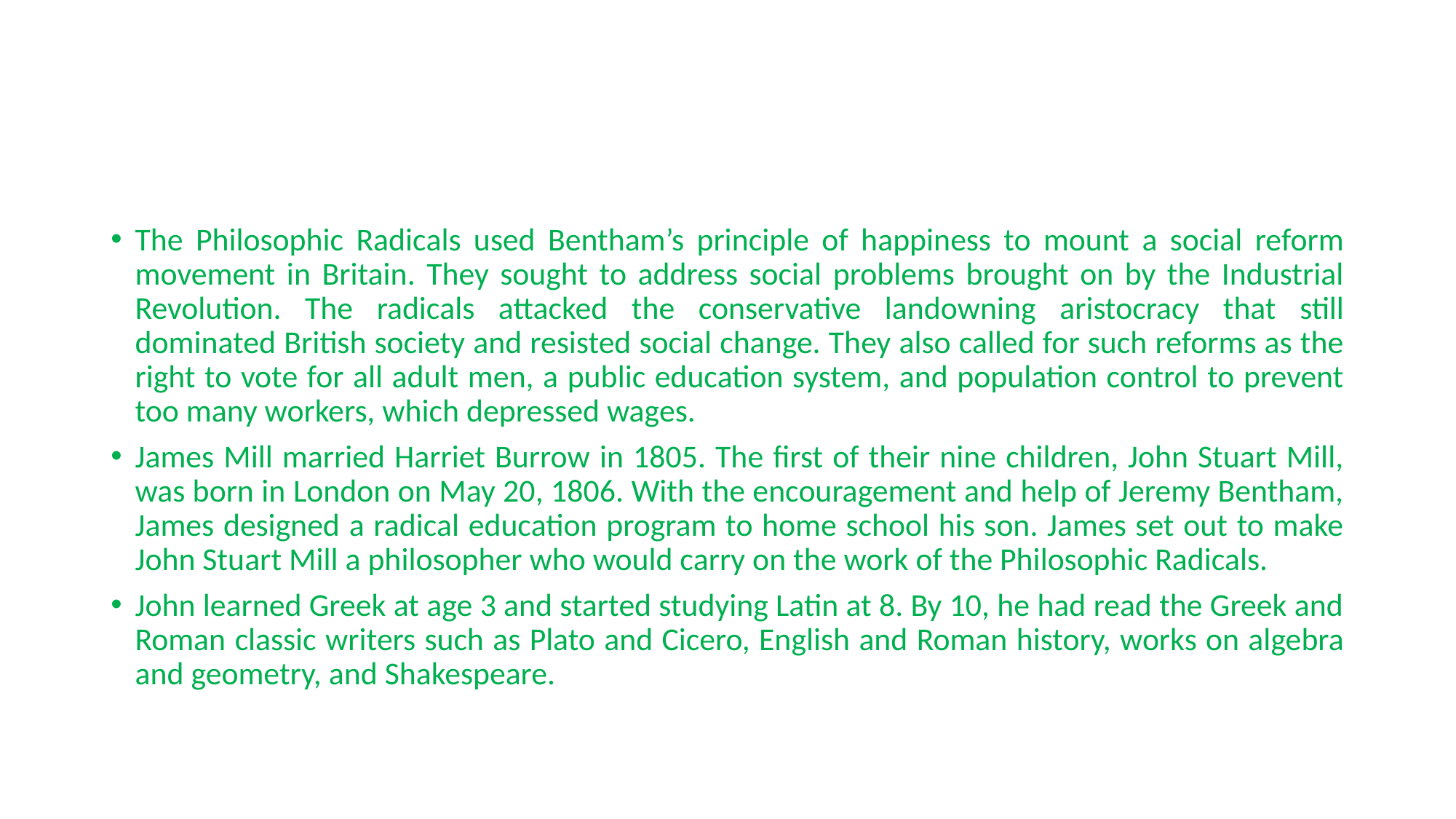

The Philosophic Radicals used Bentham’s principle of happiness to mount a social reform movement in Britain. They sought to address social problems brought on by the Industrial Revolution. The radicals attacked the conservative landowning aristocracy that still dominated British society and resisted social change. They also called for such reforms as the right to vote for all adult men, a public education system, and population control to prevent too many workers, which depressed wages.
James Mill married Harriet Burrow in 1805. The first of their nine children, John Stuart Mill, was born in London on May 20, 1806. With the encouragement and help of Jeremy Bentham, James designed a radical education program to home school his son. James set out to make John Stuart Mill a philosopher who would carry on the work of the Philosophic Radicals.
John learned Greek at age 3 and started studying Latin at 8. By 10, he had read the Greek and Roman classic writers such as Plato and Cicero, English and Roman history, works on algebra and geometry, and Shakespeare.